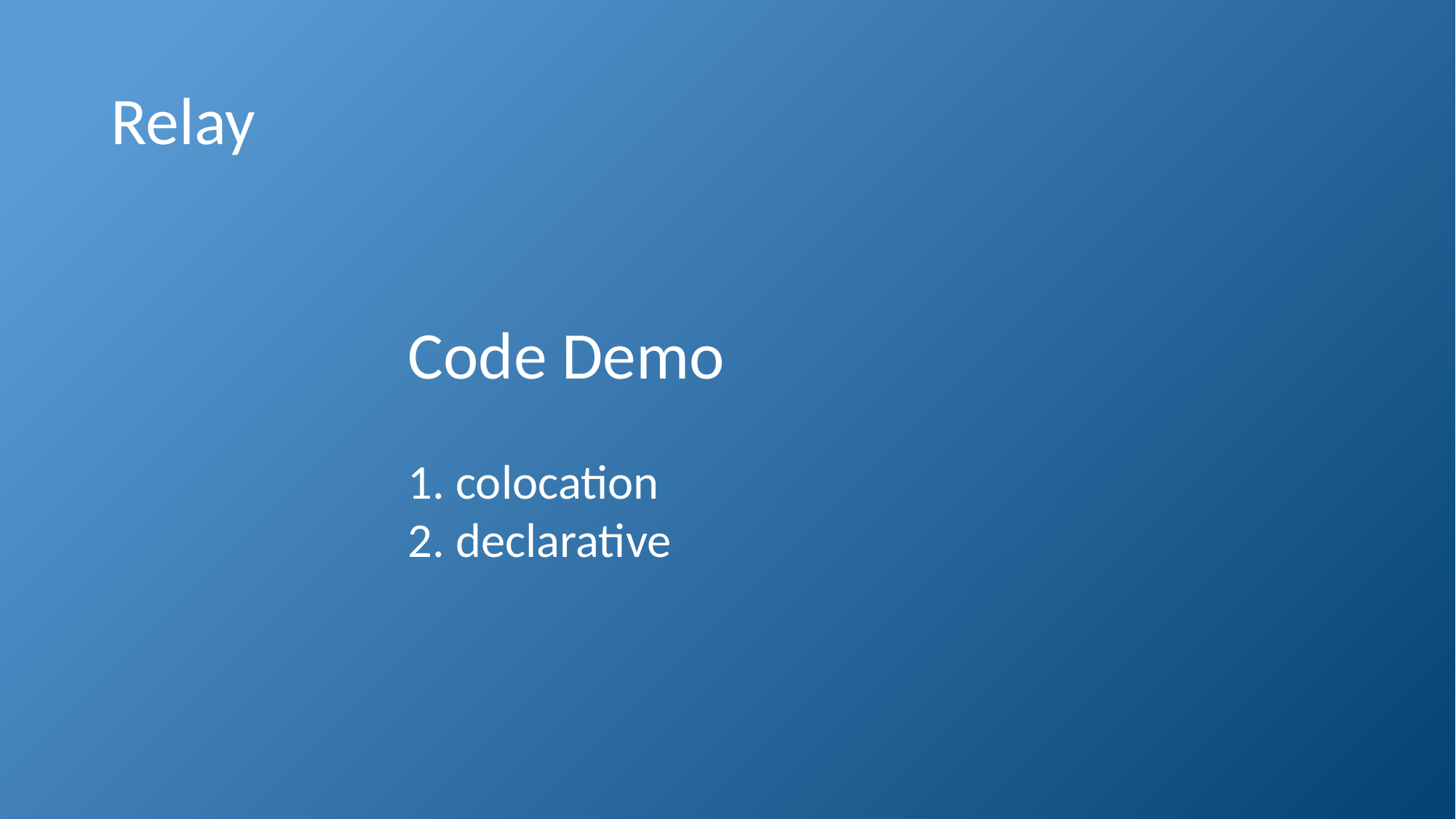

# Relay
Code Demo

1. colocation
2. declarative